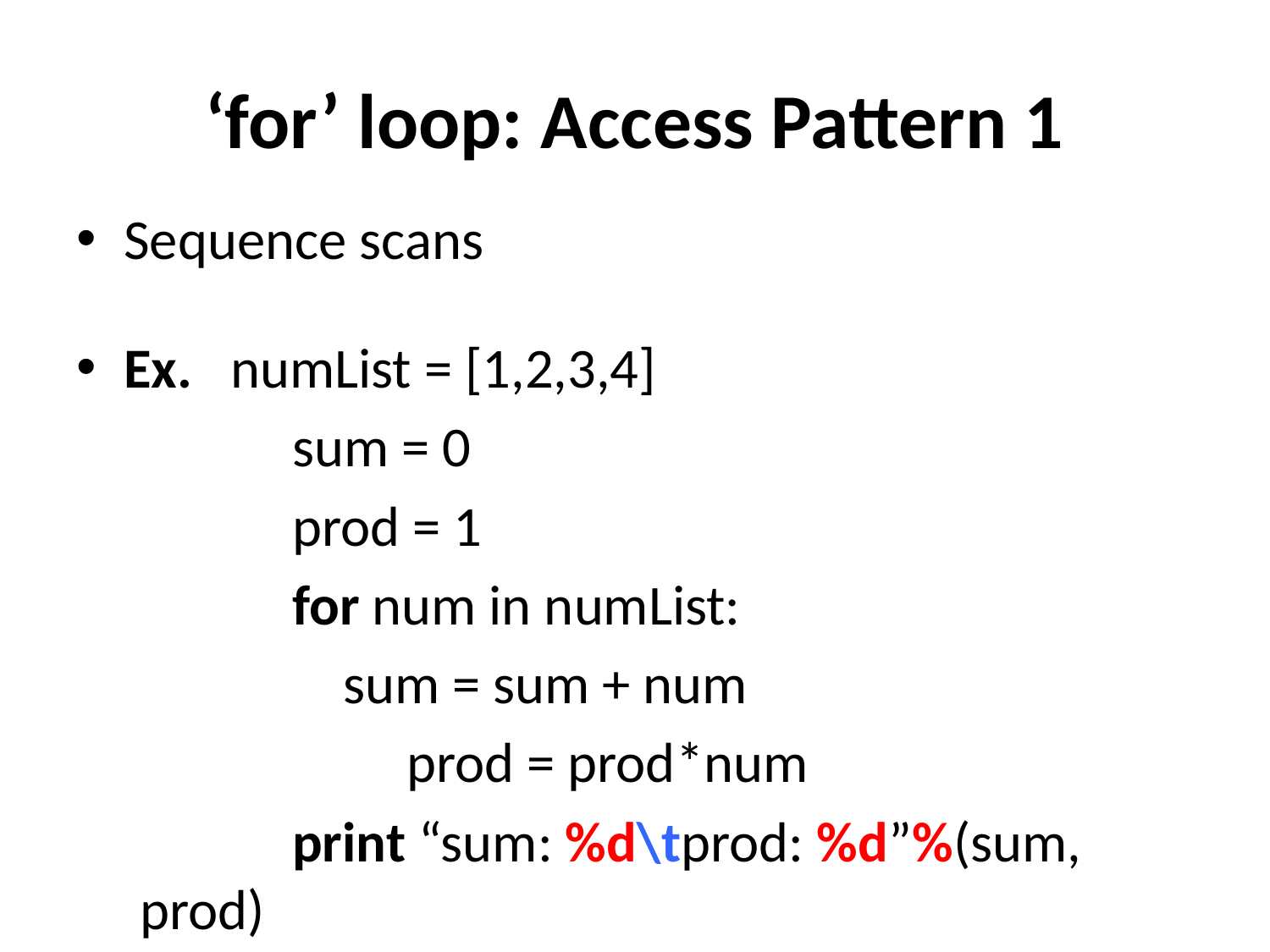

# ‘for’ loop: Access Pattern 1
Sequence scans

Ex.   numList = [1,2,3,4]
	  sum = 0
	  prod = 1
	  for num in numList:
	      sum = sum + num
		 prod = prod*num
	  print “sum: %d\tprod: %d”%(sum, prod)